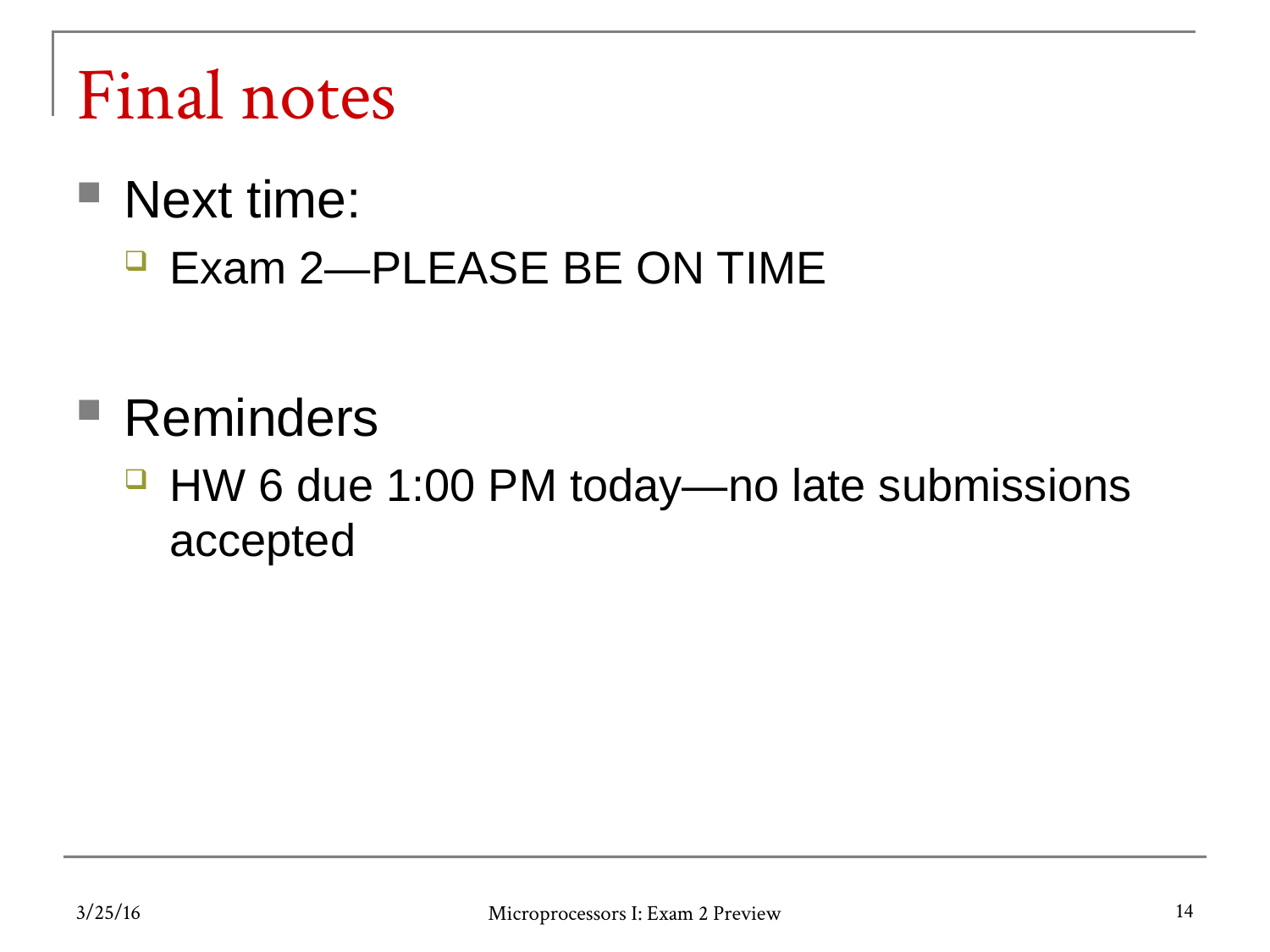

# Final notes
Next time:
Exam 2—PLEASE BE ON TIME

Reminders
HW 6 due 1:00 PM today—no late submissions accepted

3/25/16
14
Microprocessors I: Exam 2 Preview